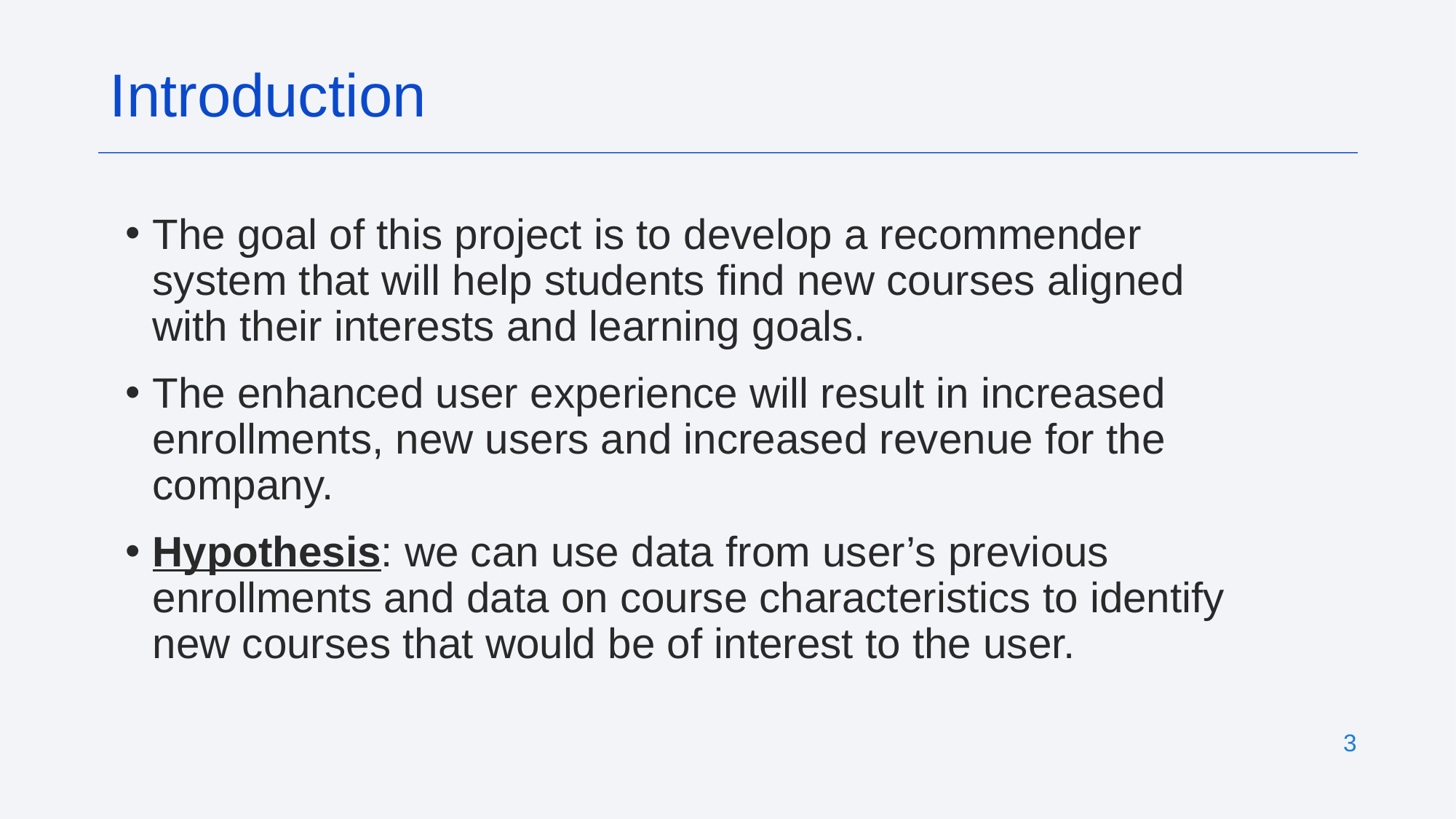

Introduction
The goal of this project is to develop a recommender system that will help students find new courses aligned with their interests and learning goals.
The enhanced user experience will result in increased enrollments, new users and increased revenue for the company.
Hypothesis: we can use data from user’s previous enrollments and data on course characteristics to identify new courses that would be of interest to the user.
3